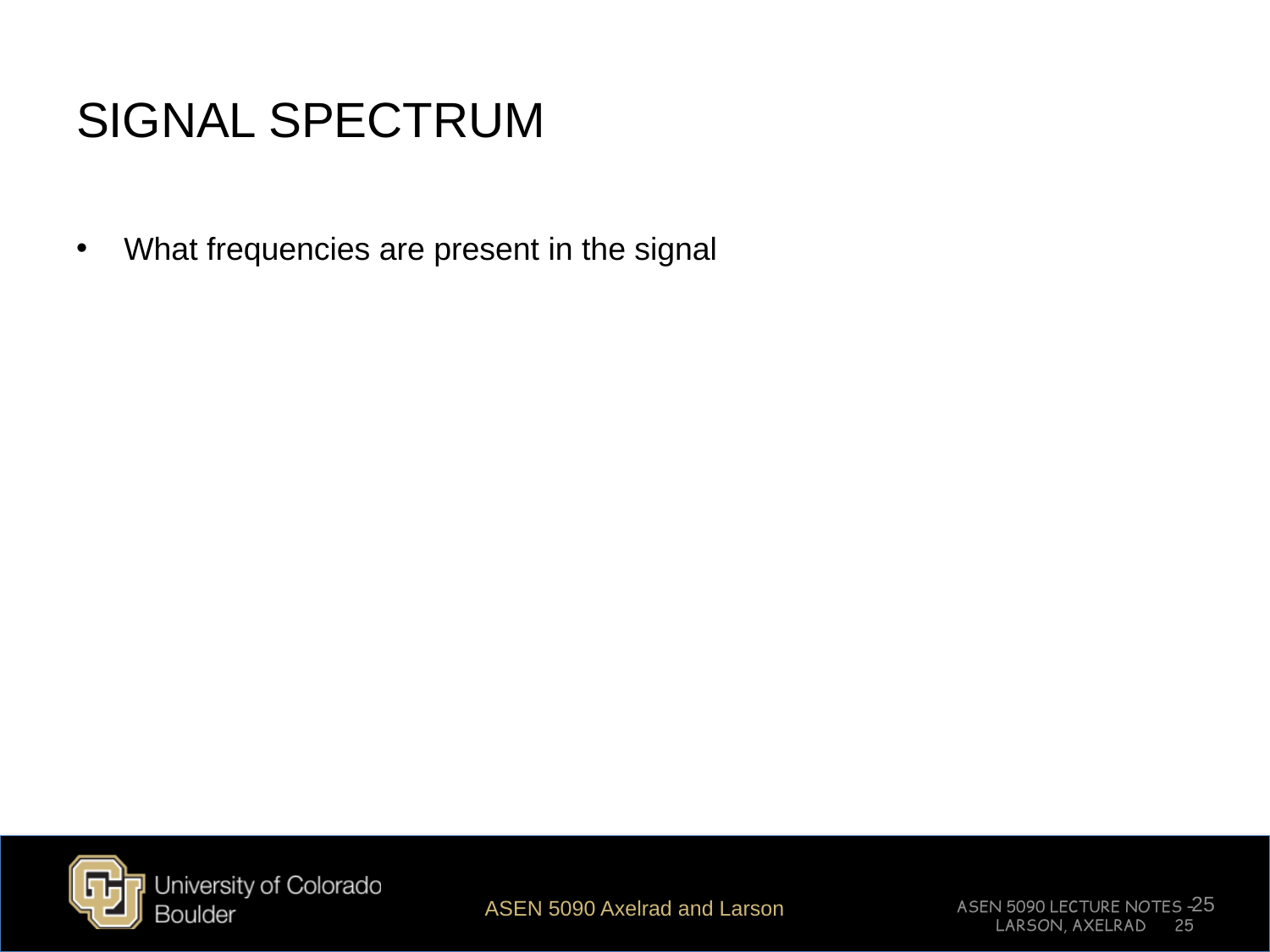

# SIGNAL SPECTRUM
What frequencies are present in the signal
25
ASEN 5090 Axelrad and Larson

ASEN 5090 LECTURE NOTES – LARSON, AXELRAD      25